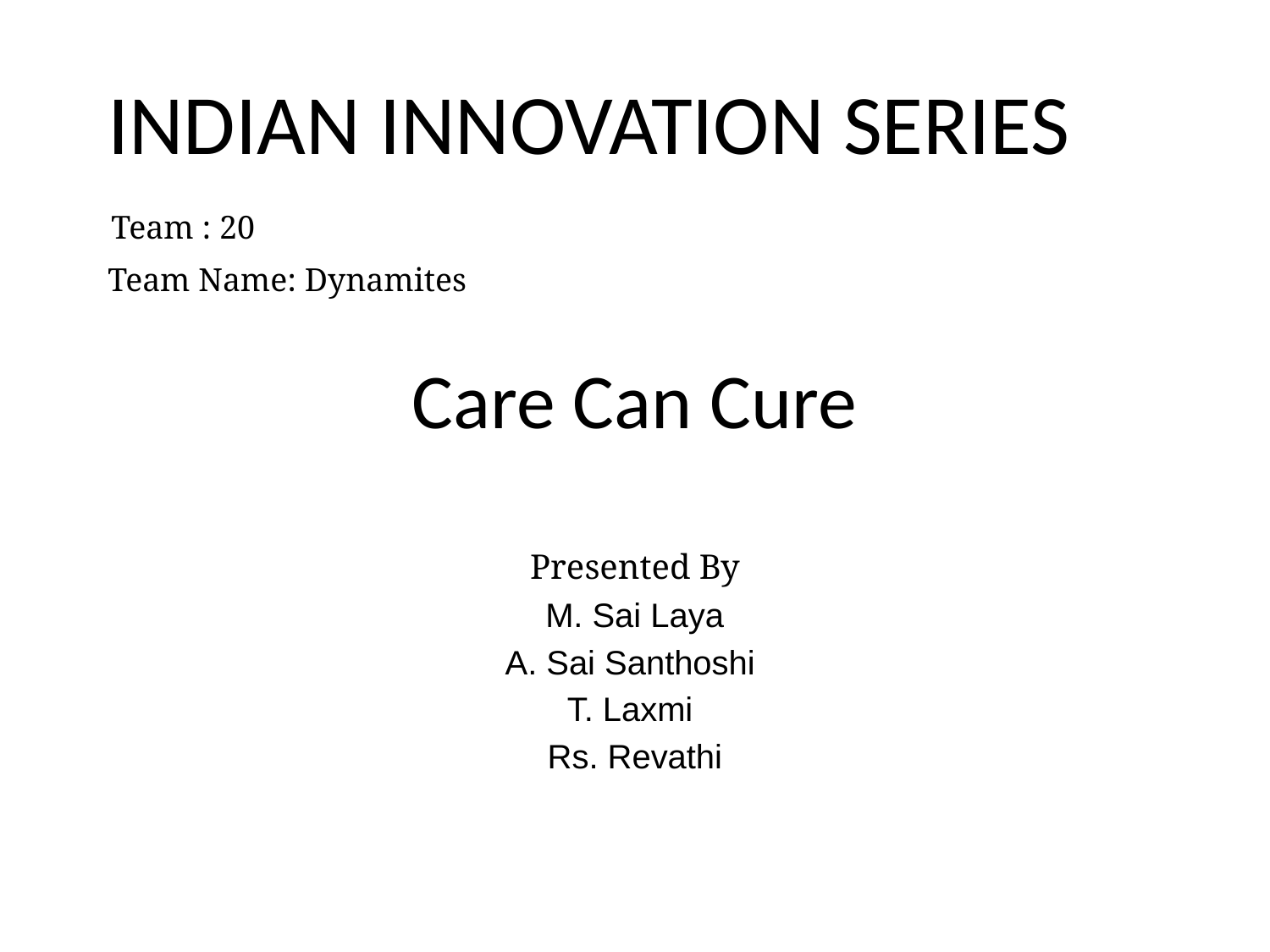

INDIAN INNOVATION SERIES
Team : 20
Team Name: Dynamites
# Care Can Cure
Presented By
M. Sai Laya
A. Sai Santhoshi
T. Laxmi
Rs. Revathi

IoT Hackathon 2019